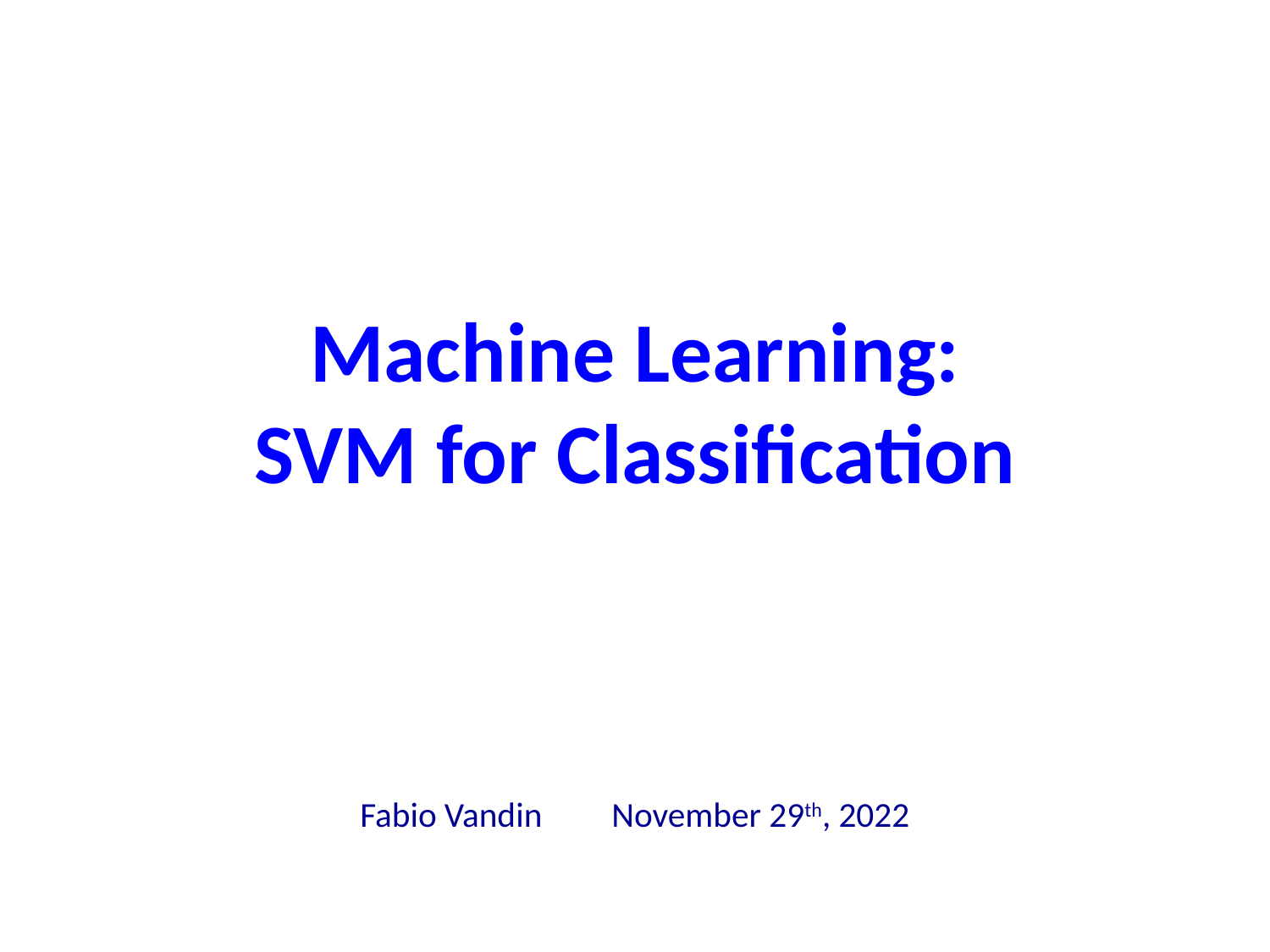

# Machine Learning: SVM for Classification
Fabio Vandin					November 29th, 2022